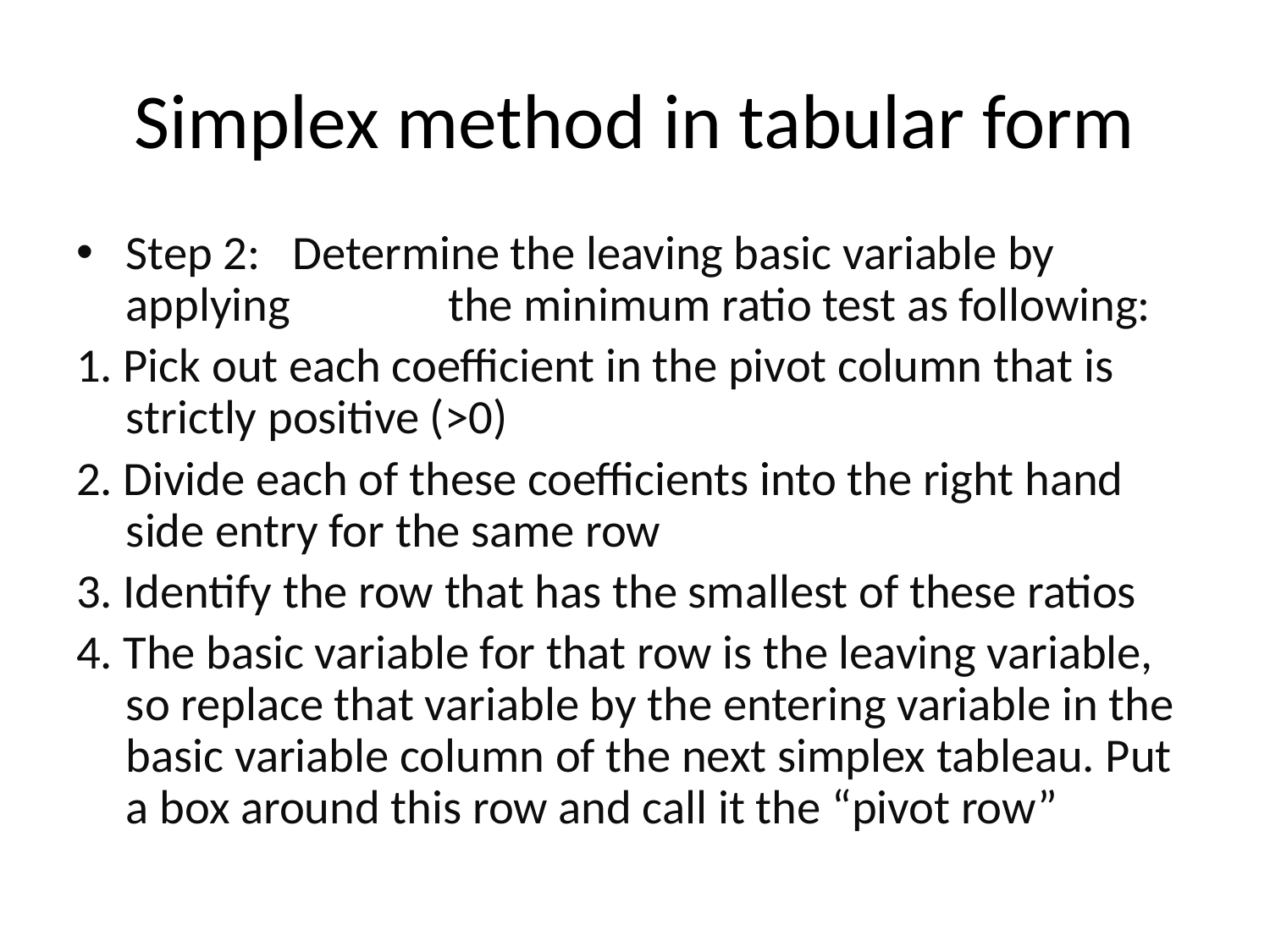

# Simplex method in tabular form
Step 2:   Determine the leaving basic variable by applying    	       the minimum ratio test as following:
1. Pick out each coefficient in the pivot column that is strictly positive (>0)
2. Divide each of these coefficients into the right hand side entry for the same row
3. Identify the row that has the smallest of these ratios
4. The basic variable for that row is the leaving variable, so replace that variable by the entering variable in the basic variable column of the next simplex tableau. Put a box around this row and call it the “pivot row”